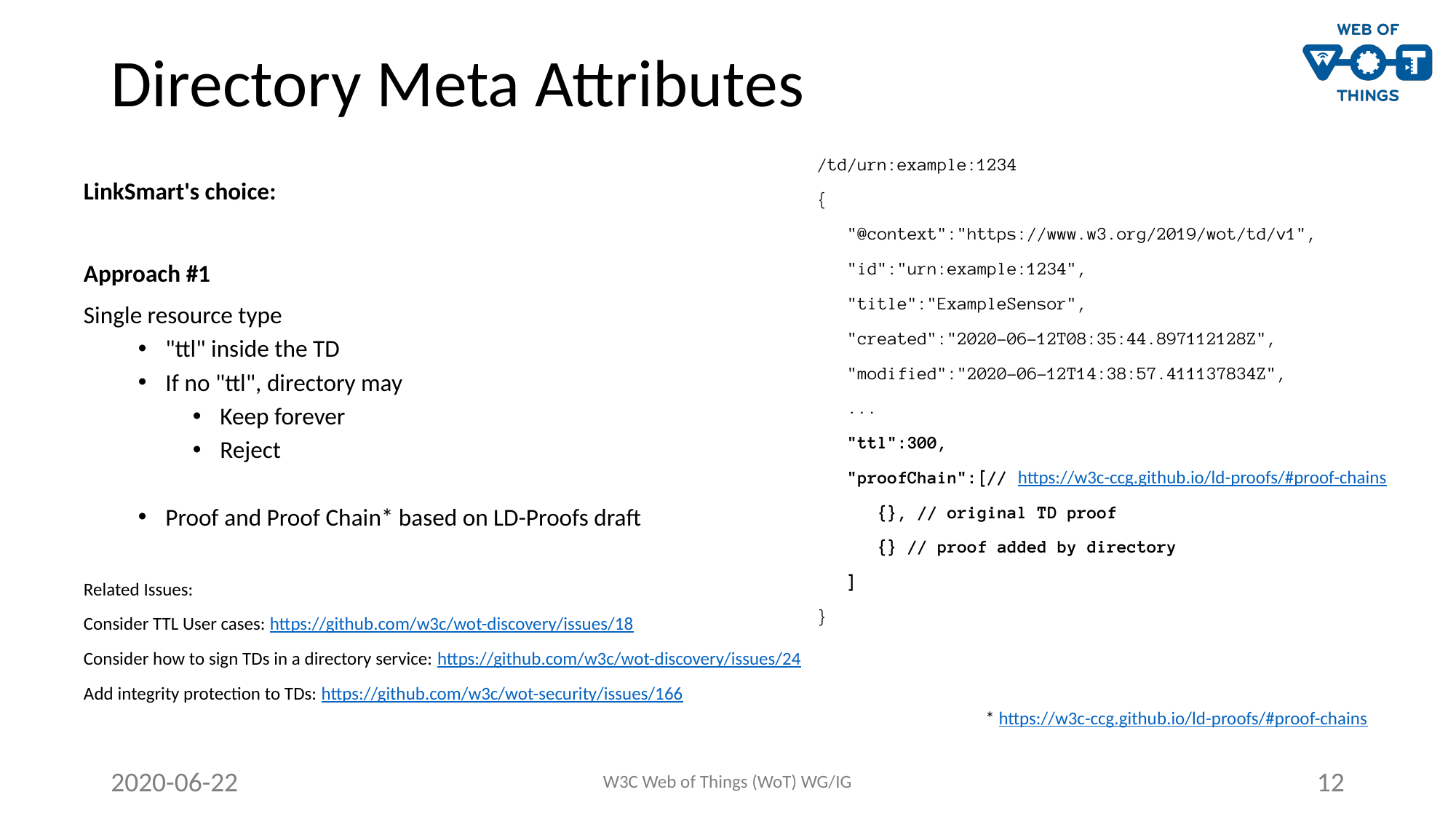

# Directory Meta Attributes
/td/urn:example:1234
{
   "@context":"https://www.w3.org/2019/wot/td/v1",
   "id":"urn:example:1234",
   "title":"ExampleSensor",
   "created":"2020-06-12T08:35:44.897112128Z",
   "modified":"2020-06-12T14:38:57.411137834Z",
   ...
   "ttl":300,
   "proofChain":[// https://w3c-ccg.github.io/ld-proofs/#proof-chains
      {}, // original TD proof
      {} // proof added by directory
   ]
}
LinkSmart's choice:

Approach #1
Single resource type
"ttl" inside the TD
If no "ttl", directory may
Keep forever
Reject

Proof and Proof Chain* based on LD-Proofs draft

Related Issues:
Consider TTL User cases: https://github.com/w3c/wot-discovery/issues/18
Consider how to sign TDs in a directory service: https://github.com/w3c/wot-discovery/issues/24
Add integrity protection to TDs: https://github.com/w3c/wot-security/issues/166

* https://w3c-ccg.github.io/ld-proofs/#proof-chains
2020-06-22
W3C Web of Things (WoT) WG/IG
12